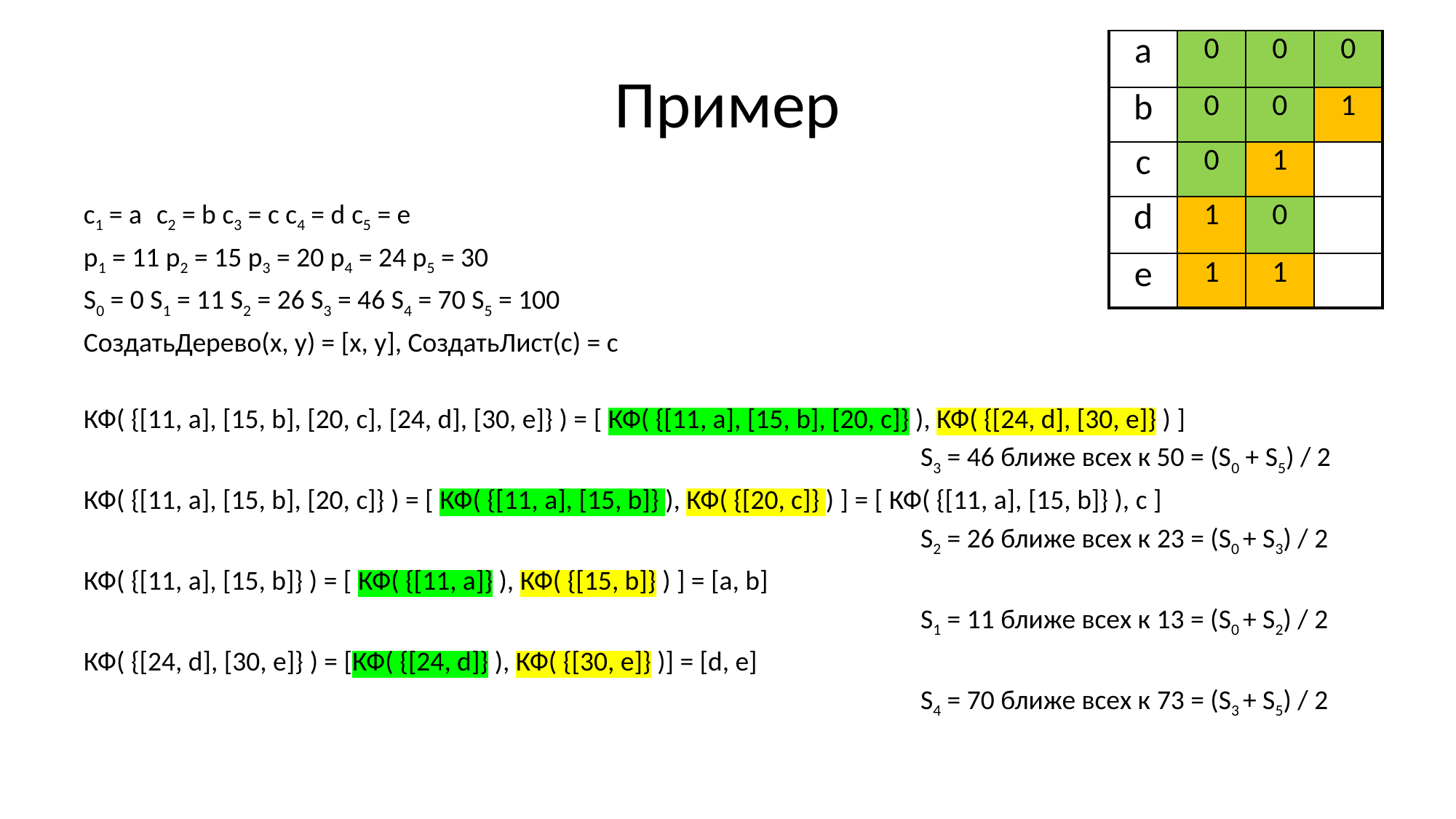

| a | 0 | 0 | 0 |
| --- | --- | --- | --- |
| b | 0 | 0 | 1 |
| c | 0 | 1 |  |
| d | 1 | 0 |  |
| e | 1 | 1 |  |
# Пример
c1 = a	c2 = b c3 = c c4 = d c5 = e
p1 = 11 p2 = 15 p3 = 20 p4 = 24 p5 = 30
S0 = 0 S1 = 11 S2 = 26 S3 = 46 S4 = 70 S5 = 100
СоздатьДерево(x, y) = [x, y], СоздатьЛист(с) = с

КФ( {[11, a], [15, b], [20, c], [24, d], [30, e]} ) = [ КФ( {[11, a], [15, b], [20, c]} ), КФ( {[24, d], [30, e]} ) ]
								S3 = 46 ближе всех к 50 = (S0 + S5) / 2
КФ( {[11, a], [15, b], [20, c]} ) = [ КФ( {[11, a], [15, b]} ), КФ( {[20, c]} ) ] = [ КФ( {[11, a], [15, b]} ), c ]
								S2 = 26 ближе всех к 23 = (S0 + S3) / 2
КФ( {[11, a], [15, b]} ) = [ КФ( {[11, a]} ), КФ( {[15, b]} ) ] = [a, b]
								S1 = 11 ближе всех к 13 = (S0 + S2) / 2
КФ( {[24, d], [30, e]} ) = [КФ( {[24, d]} ), КФ( {[30, e]} )] = [d, e]
								S4 = 70 ближе всех к 73 = (S3 + S5) / 2